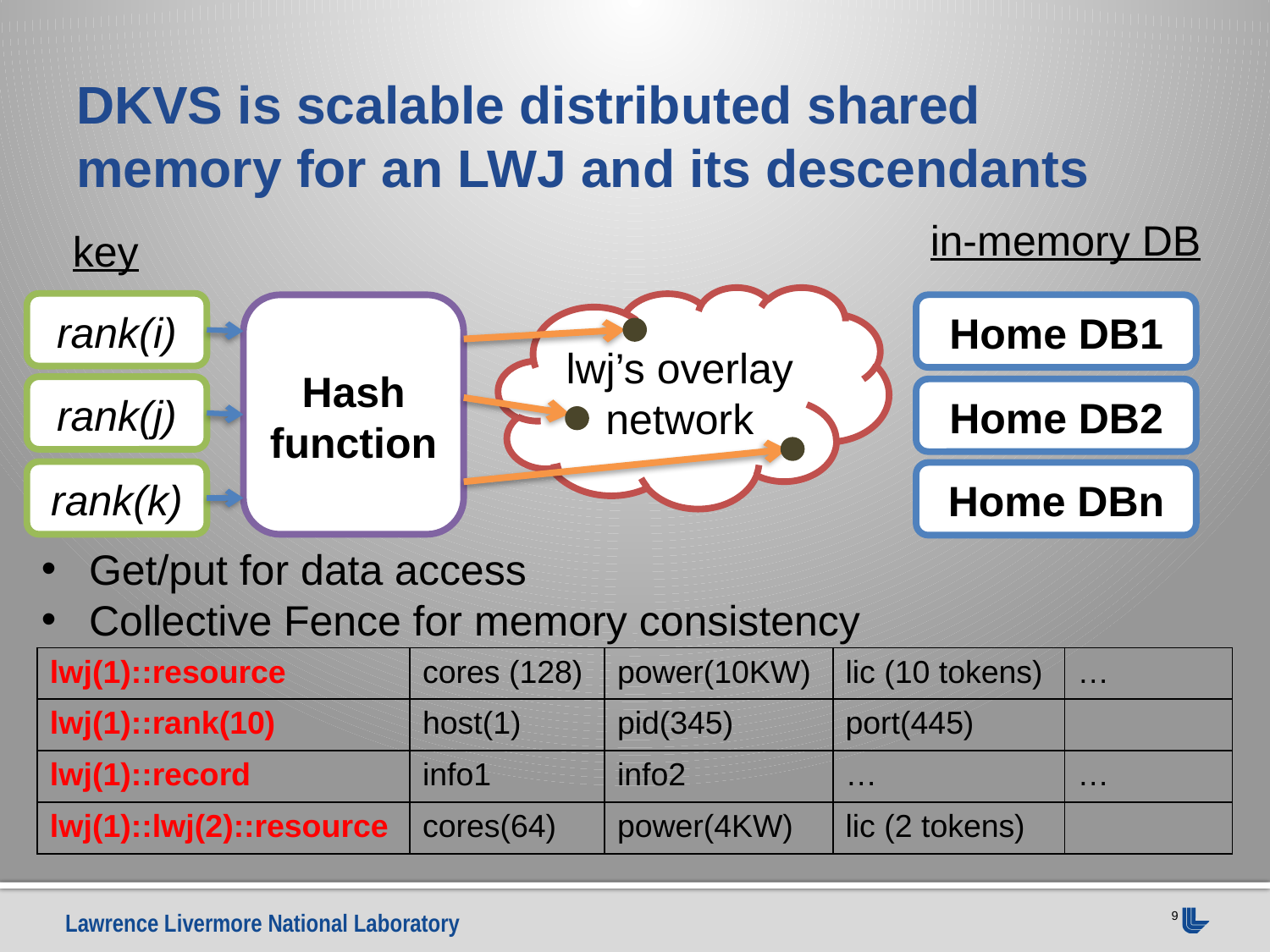

# DKVS is scalable distributed shared memory for an LWJ and its descendants
in-memory DB
key
lwj’s overlay network
rank(i)
Hash function

Home DB1

rank(j)
Home DB2

rank(k)
Home DBn
Get/put for data access
Collective Fence for memory consistency

| lwj(1)::resource | cores (128) | power(10KW) | lic (10 tokens) | … |
| --- | --- | --- | --- | --- |
| lwj(1)::rank(10) | host(1) | pid(345) | port(445) |  |
| lwj(1)::record | info1 | info2 | … | … |
| lwj(1)::lwj(2)::resource | cores(64) | power(4KW) | lic (2 tokens) |  |